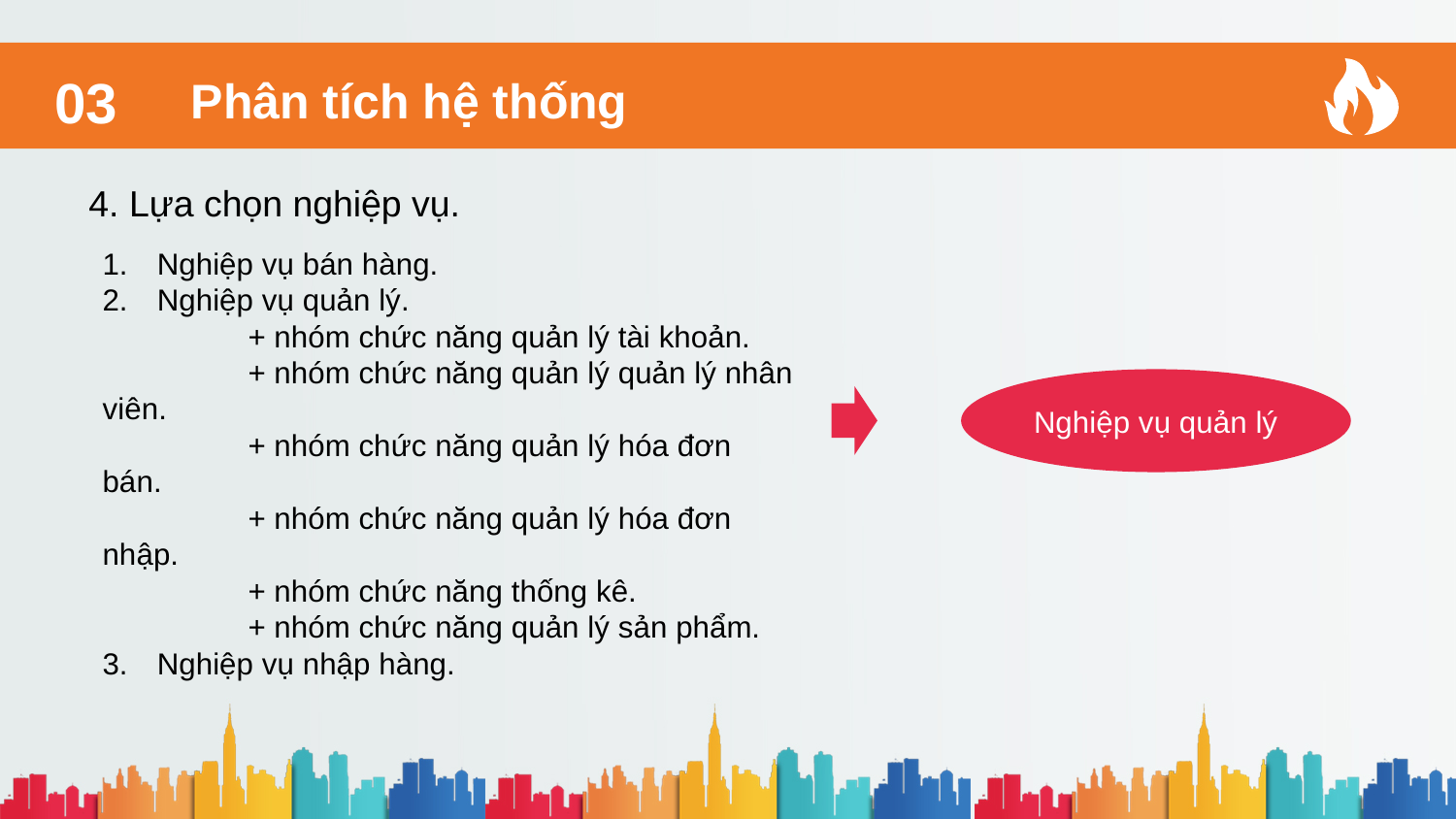

Phân tích hệ thống
03
4. Lựa chọn nghiệp vụ.

Nghiệp vụ bán hàng.
Nghiệp vụ quản lý.
	+ nhóm chức năng quản lý tài khoản.
	+ nhóm chức năng quản lý quản lý nhân viên.
	+ nhóm chức năng quản lý hóa đơn bán.
	+ nhóm chức năng quản lý hóa đơn nhập.
	+ nhóm chức năng thống kê.
	+ nhóm chức năng quản lý sản phẩm.
Nghiệp vụ nhập hàng.

Nghiệp vụ quản lý